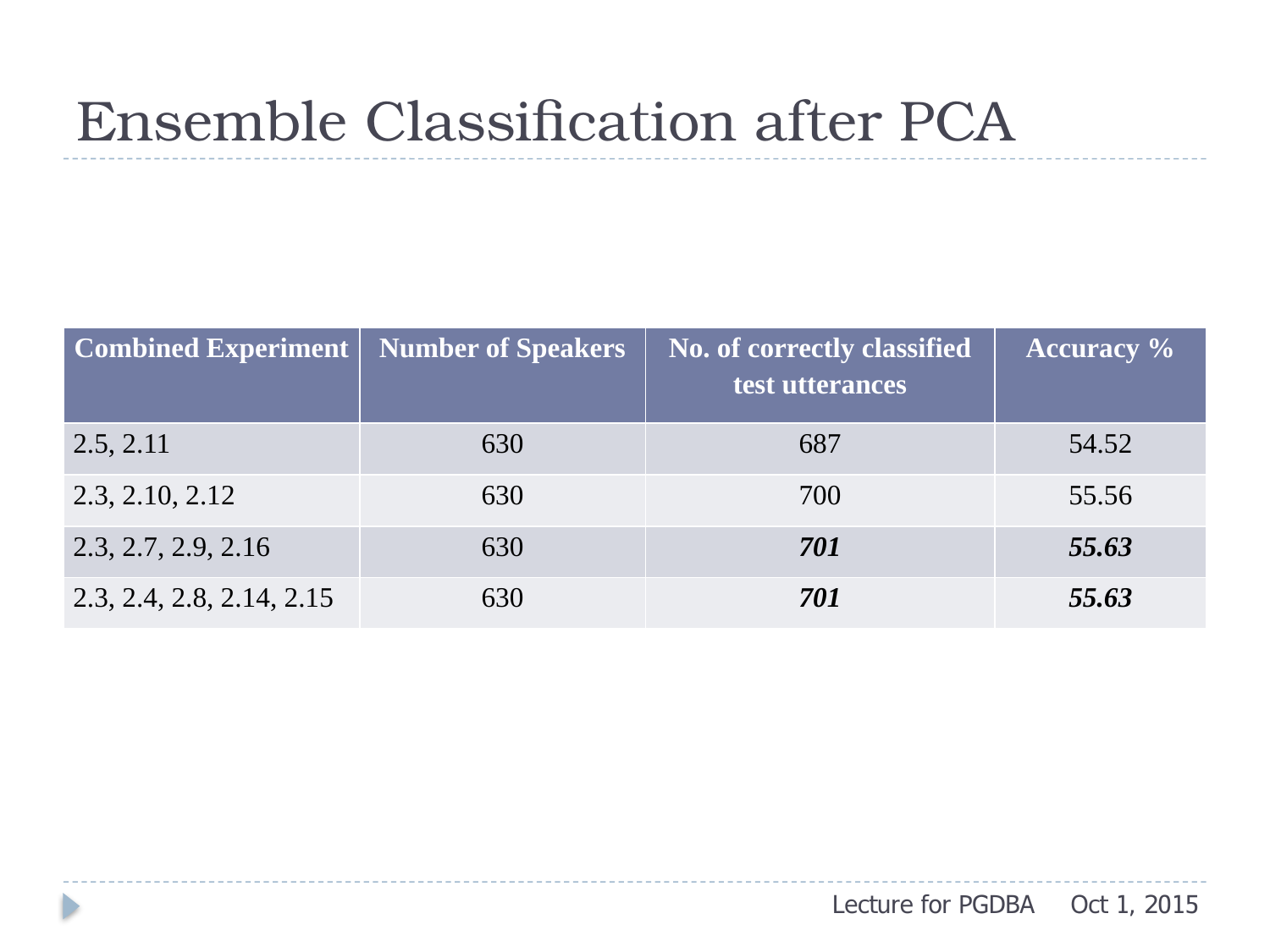

# Ensemble Classification after PCA
| Combined Experiment | Number of Speakers | No. of correctly classified test utterances | Accuracy % |
| --- | --- | --- | --- |
| 2.5, 2.11 | 630 | 687 | 54.52 |
| 2.3, 2.10, 2.12 | 630 | 700 | 55.56 |
| 2.3, 2.7, 2.9, 2.16 | 630 | 701 | 55.63 |
| 2.3, 2.4, 2.8, 2.14, 2.15 | 630 | 701 | 55.63 |
Lecture for PGDBA
Oct 1, 2015